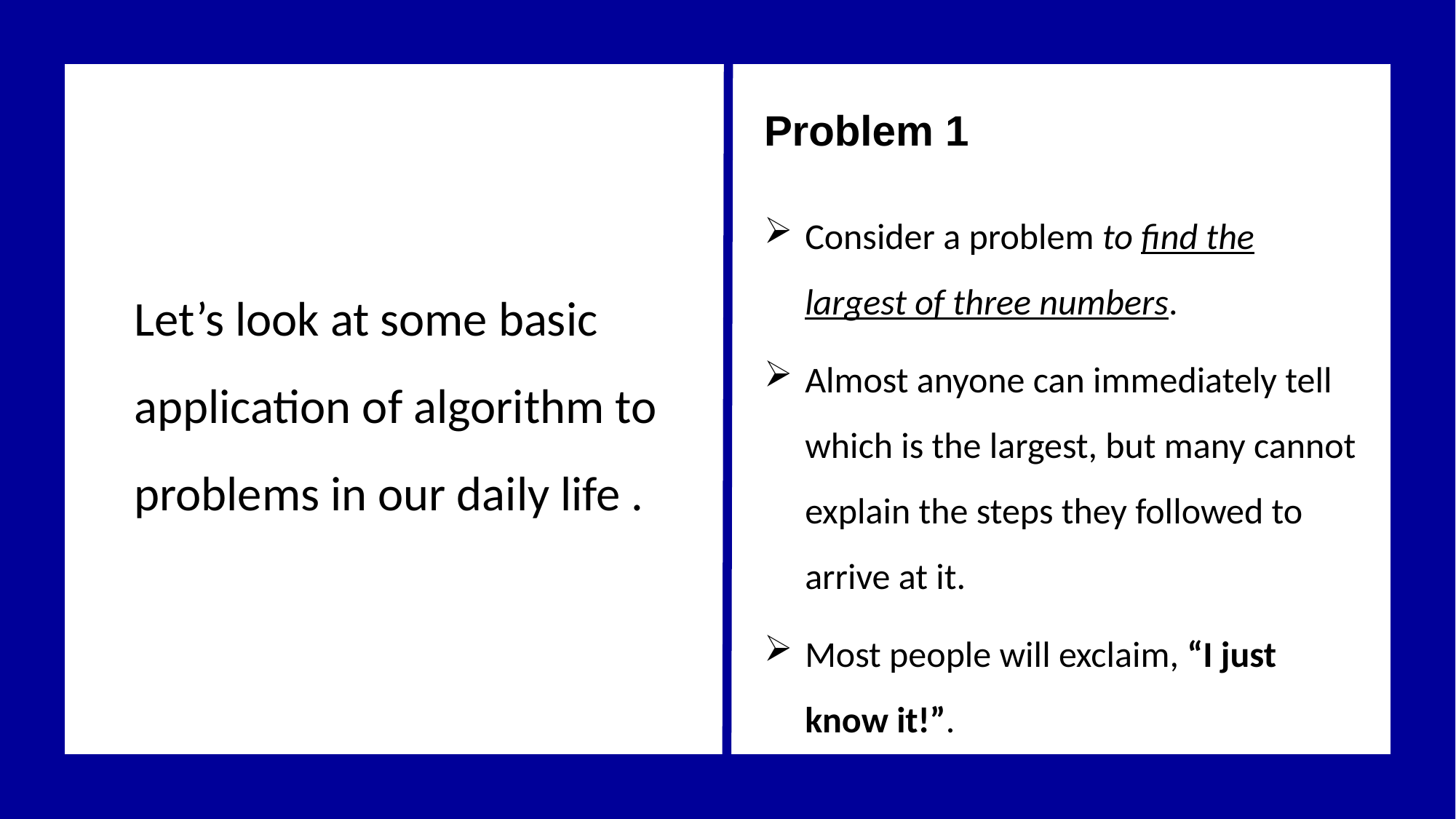

Problem 1
Consider a problem to find the largest of three numbers.
Let’s look at some basic application of algorithm to problems in our daily life .
Almost anyone can immediately tell which is the largest, but many cannot explain the steps they followed to arrive at it.
Most people will exclaim, “I just know it!”.